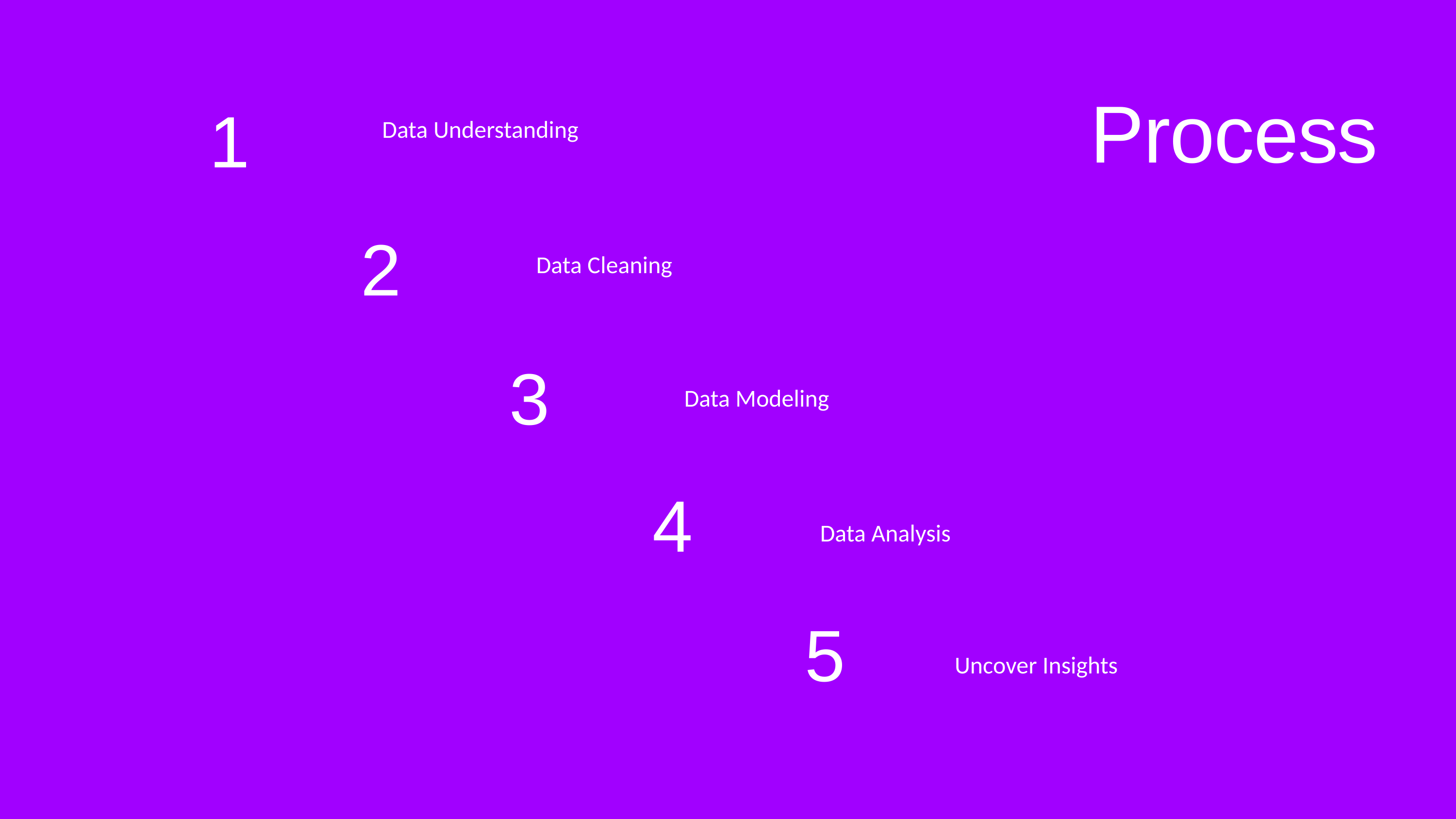

Process
1
Data Understanding
2
Data Cleaning
3
Data Modeling
4
Data Analysis
5
Uncover Insights